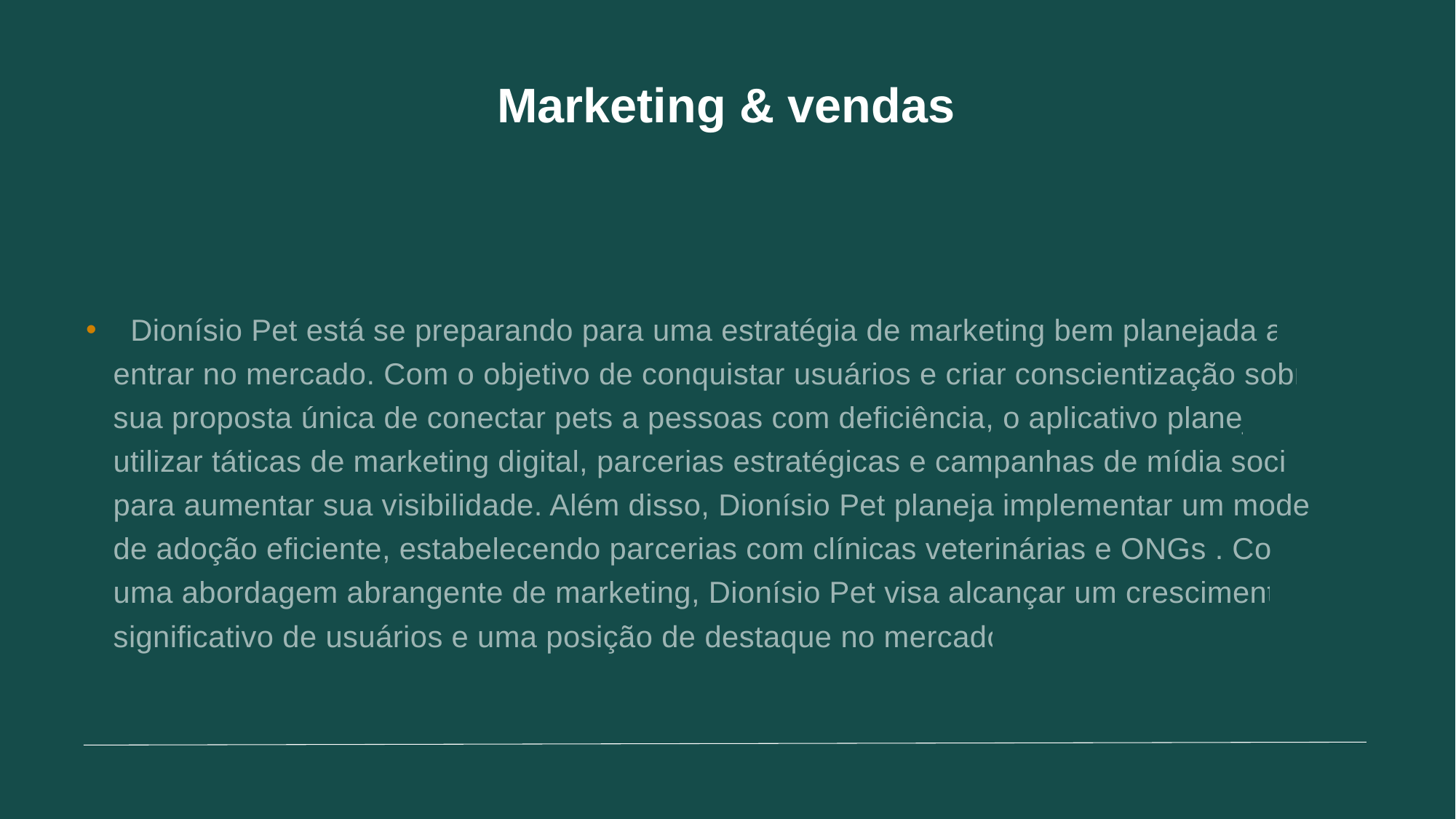

# Marketing & vendas
  Dionísio Pet está se preparando para uma estratégia de marketing bem planejada ao entrar no mercado. Com o objetivo de conquistar usuários e criar conscientização sobre sua proposta única de conectar pets a pessoas com deficiência, o aplicativo planeja utilizar táticas de marketing digital, parcerias estratégicas e campanhas de mídia social para aumentar sua visibilidade. Além disso, Dionísio Pet planeja implementar um modelo de adoção eficiente, estabelecendo parcerias com clínicas veterinárias e ONGs . Com uma abordagem abrangente de marketing, Dionísio Pet visa alcançar um crescimento significativo de usuários e uma posição de destaque no mercado.